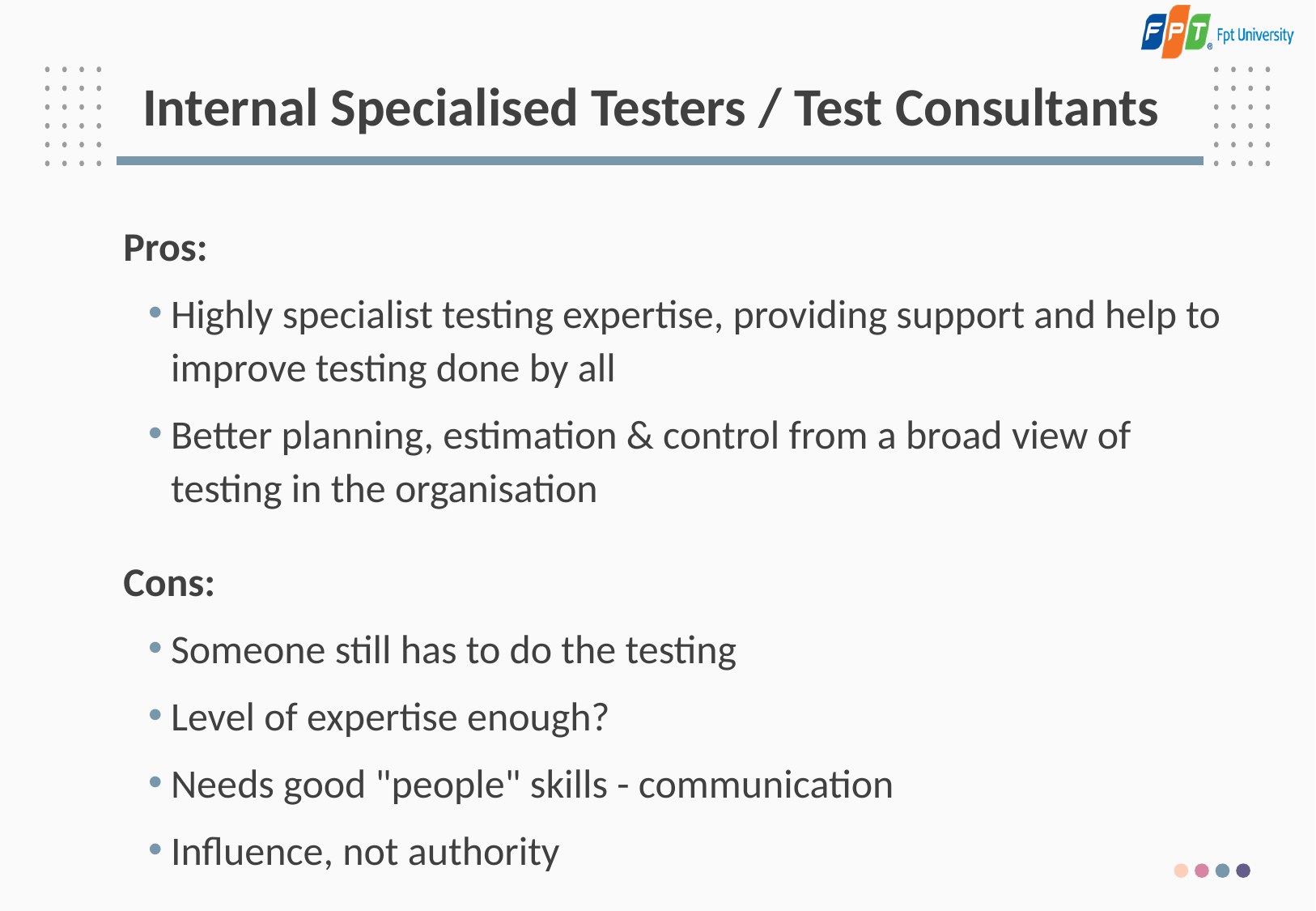

# Internal Specialised Testers / Test Consultants
Pros:
Highly specialist testing expertise, providing support and help to improve testing done by all
Better planning, estimation & control from a broad view of testing in the organisation
Cons:
Someone still has to do the testing
Level of expertise enough?
Needs good "people" skills - communication
Influence, not authority